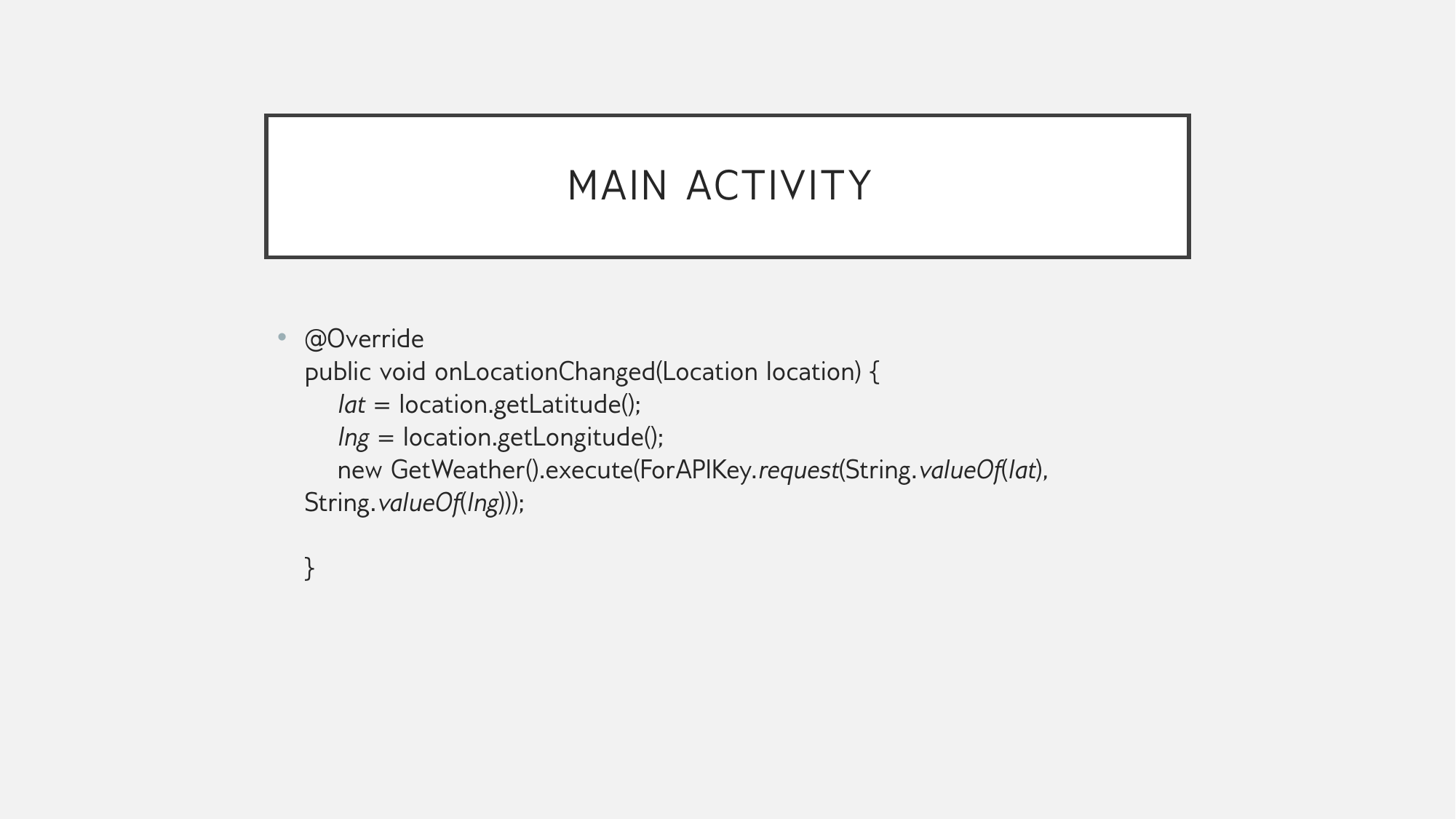

# MAIN ACTIVITY
@Override
public void onLocationChanged(Location location) {
    lat = location.getLatitude();
    lng = location.getLongitude();
    new GetWeather().execute(ForAPIKey.request(String.valueOf(lat), String.valueOf(lng)));
}